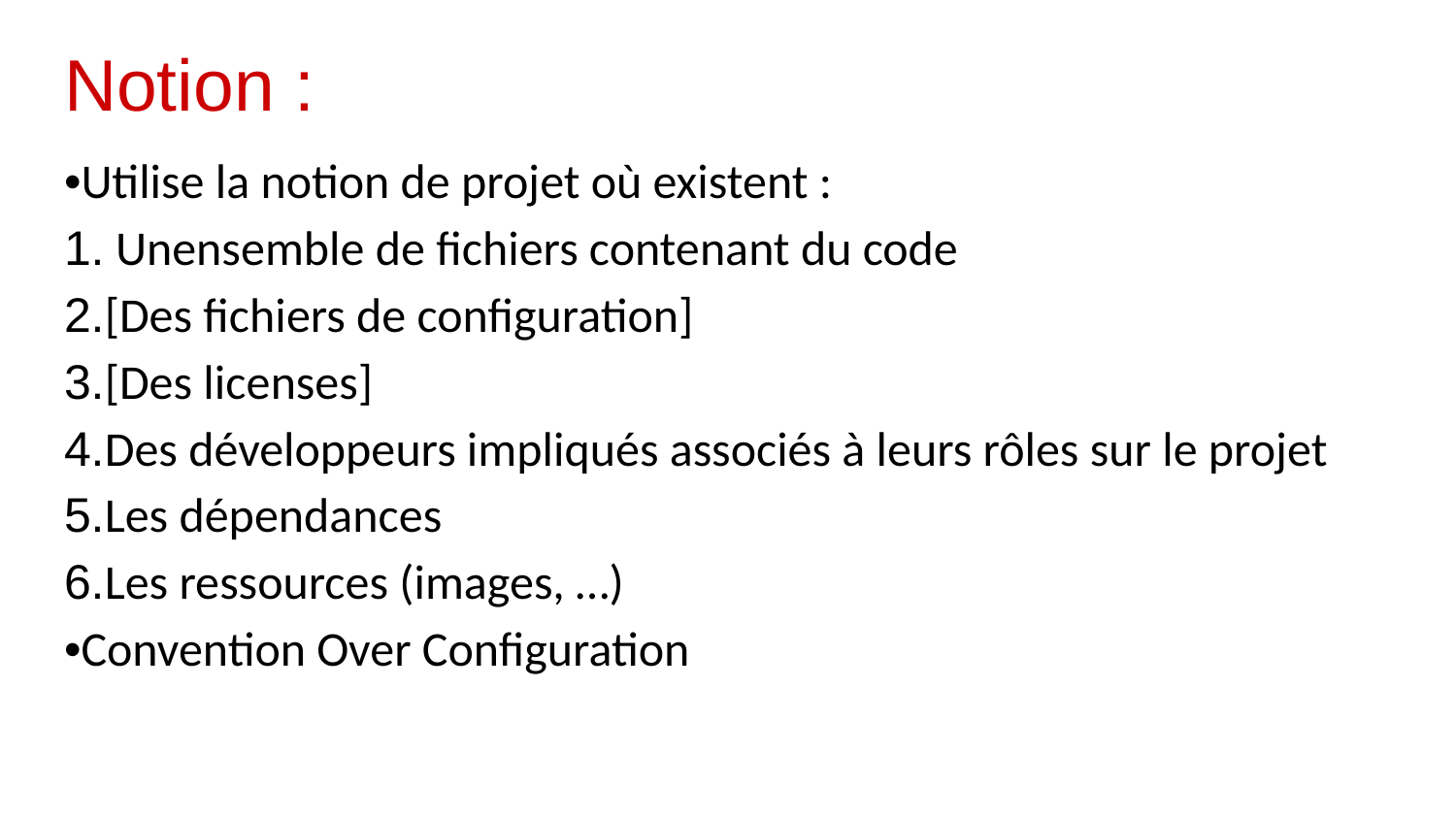

# Notion :
•Utilise la notion de projet où existent :
1. Unensemble de fichiers contenant du code
2.[Des fichiers de configuration]
3.[Des licenses]
4.Des développeurs impliqués associés à leurs rôles sur le projet
5.Les dépendances
6.Les ressources (images, …)
•Convention Over Configuration